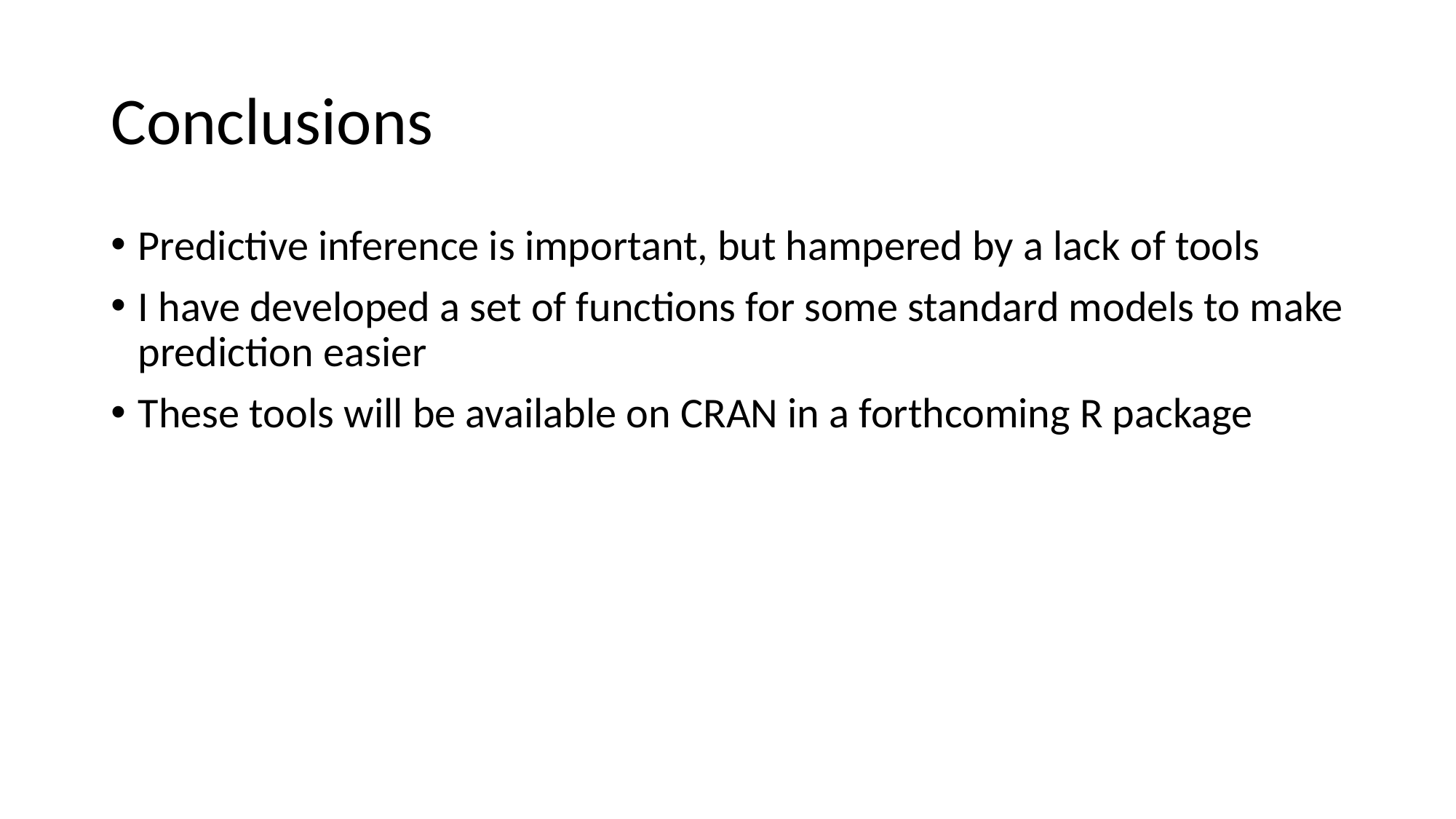

# Conclusions
Predictive inference is important, but hampered by a lack of tools
I have developed a set of functions for some standard models to make prediction easier
These tools will be available on CRAN in a forthcoming R package